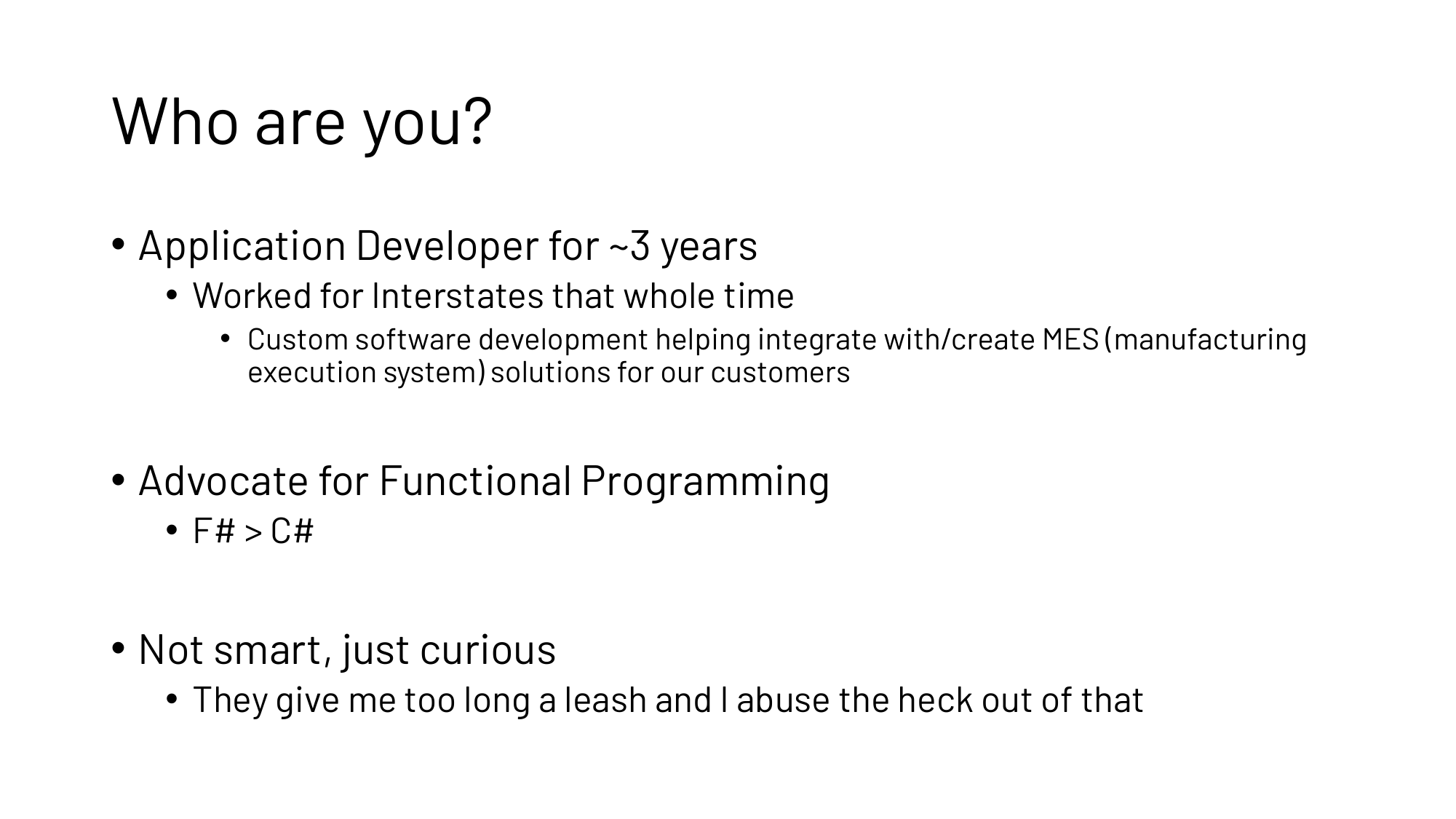

# Who are you?
Application Developer for ~3 years
Worked for Interstates that whole time
Custom software development helping integrate with/create MES (manufacturing execution system) solutions for our customers

Advocate for Functional Programming
F# > C#

Not smart, just curious
They give me too long a leash and I abuse the heck out of that